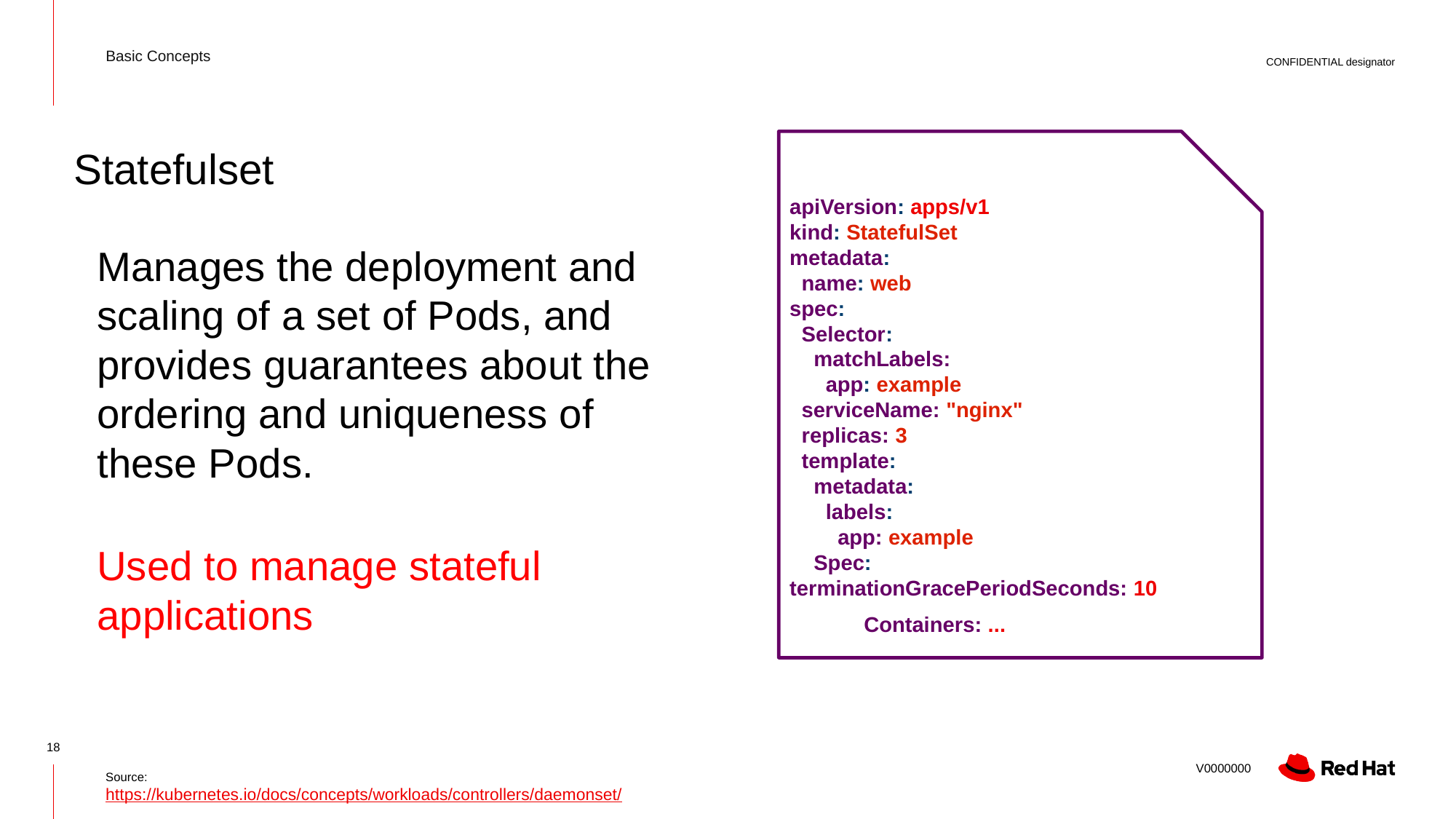

Basic Concepts
Statefulset
apiVersion: apps/v1
kind: StatefulSet
metadata:
  name: web
spec:
  Selector:
    matchLabels:
      app: example
  serviceName: "nginx"
  replicas: 3
  template:
    metadata:
      labels:
        app: example
    Spec:     terminationGracePeriodSeconds: 10
 Containers: ...
Manages the deployment and scaling of a set of Pods, and provides guarantees about the ordering and uniqueness of these Pods.

Used to manage stateful applications

Source:
https://kubernetes.io/docs/concepts/workloads/controllers/daemonset/
18